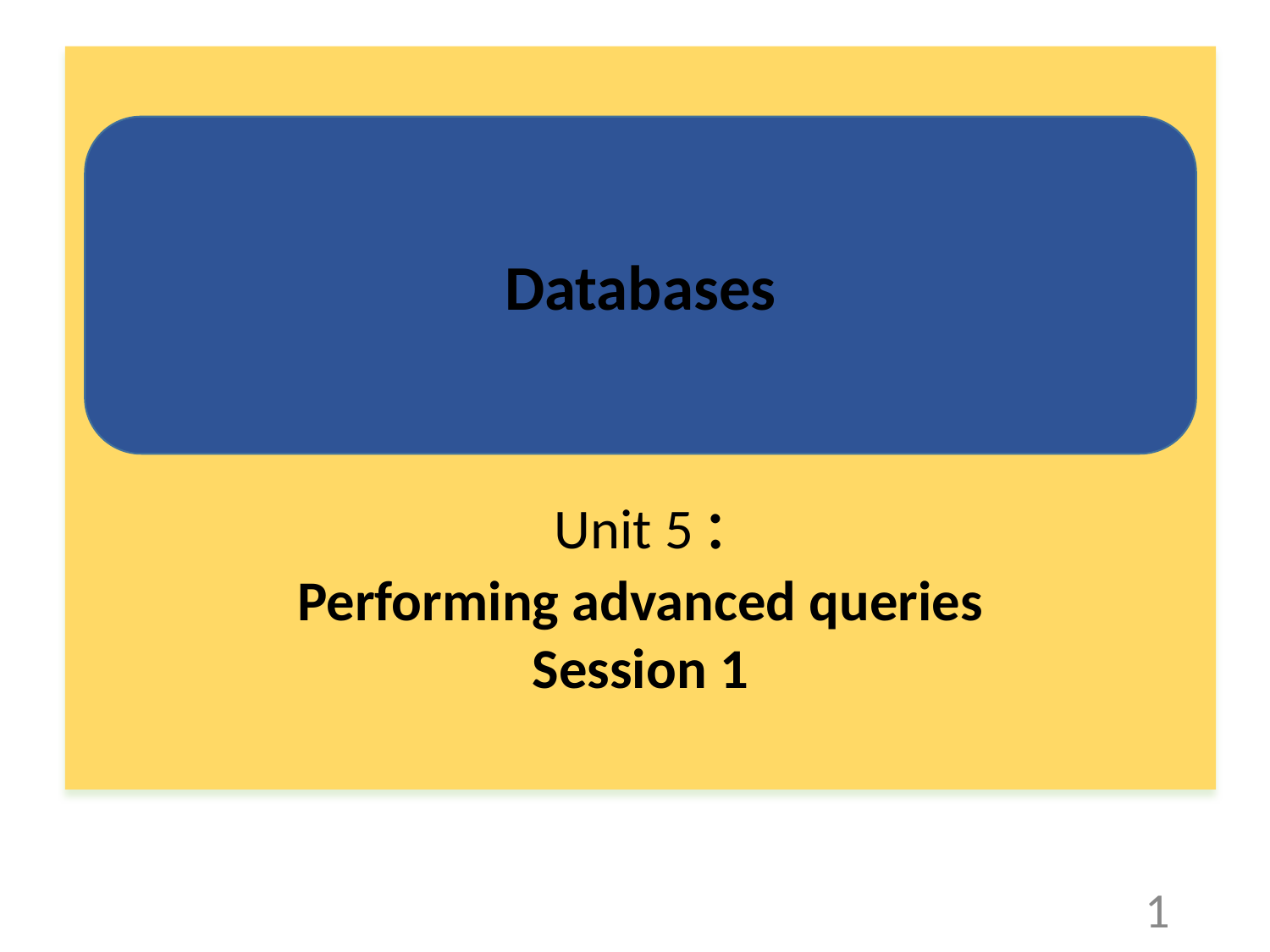

Unit 5 :
Performing advanced queries
Session 1

Databases
1